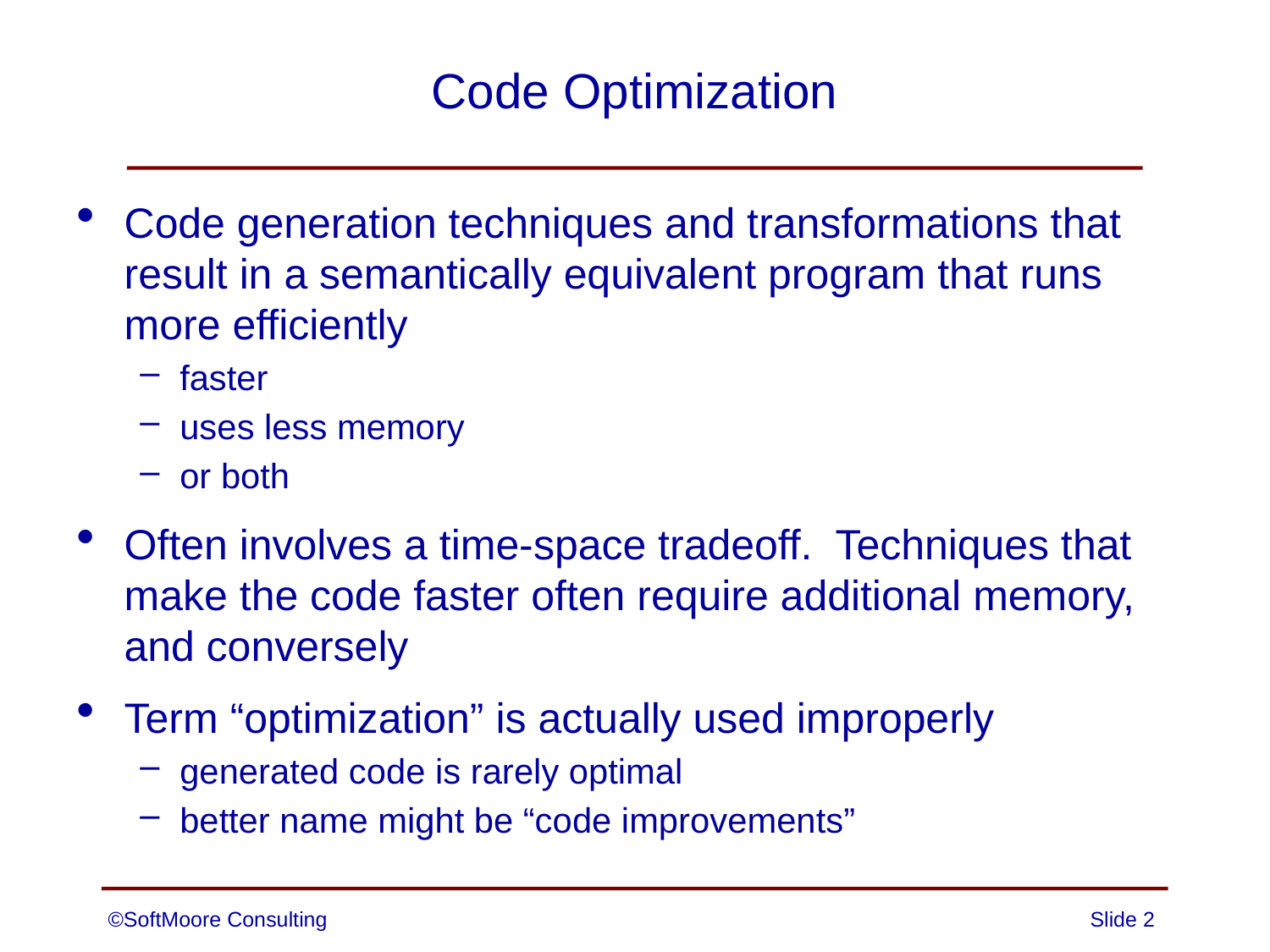

# Code Optimization
Code generation techniques and transformations that result in a semantically equivalent program that runs more efficiently
faster
uses less memory
or both
Often involves a time-space tradeoff.  Techniques that make the code faster often require additional memory, and conversely
Term “optimization” is actually used improperly
generated code is rarely optimal
better name might be “code improvements”
©SoftMoore Consulting
Slide 2